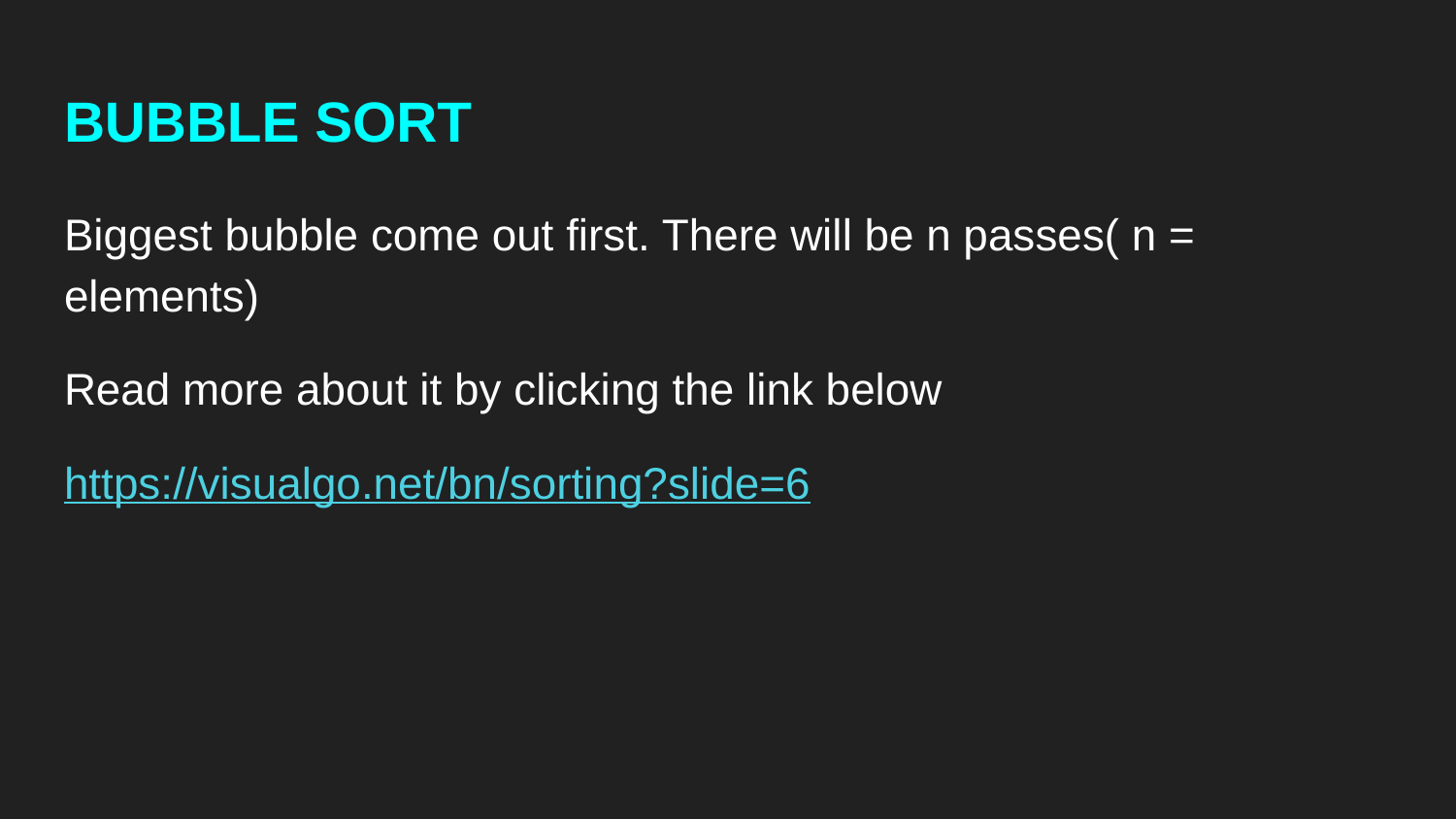

# BUBBLE SORT
Biggest bubble come out first. There will be n passes( n = elements)
Read more about it by clicking the link below
https://visualgo.net/bn/sorting?slide=6